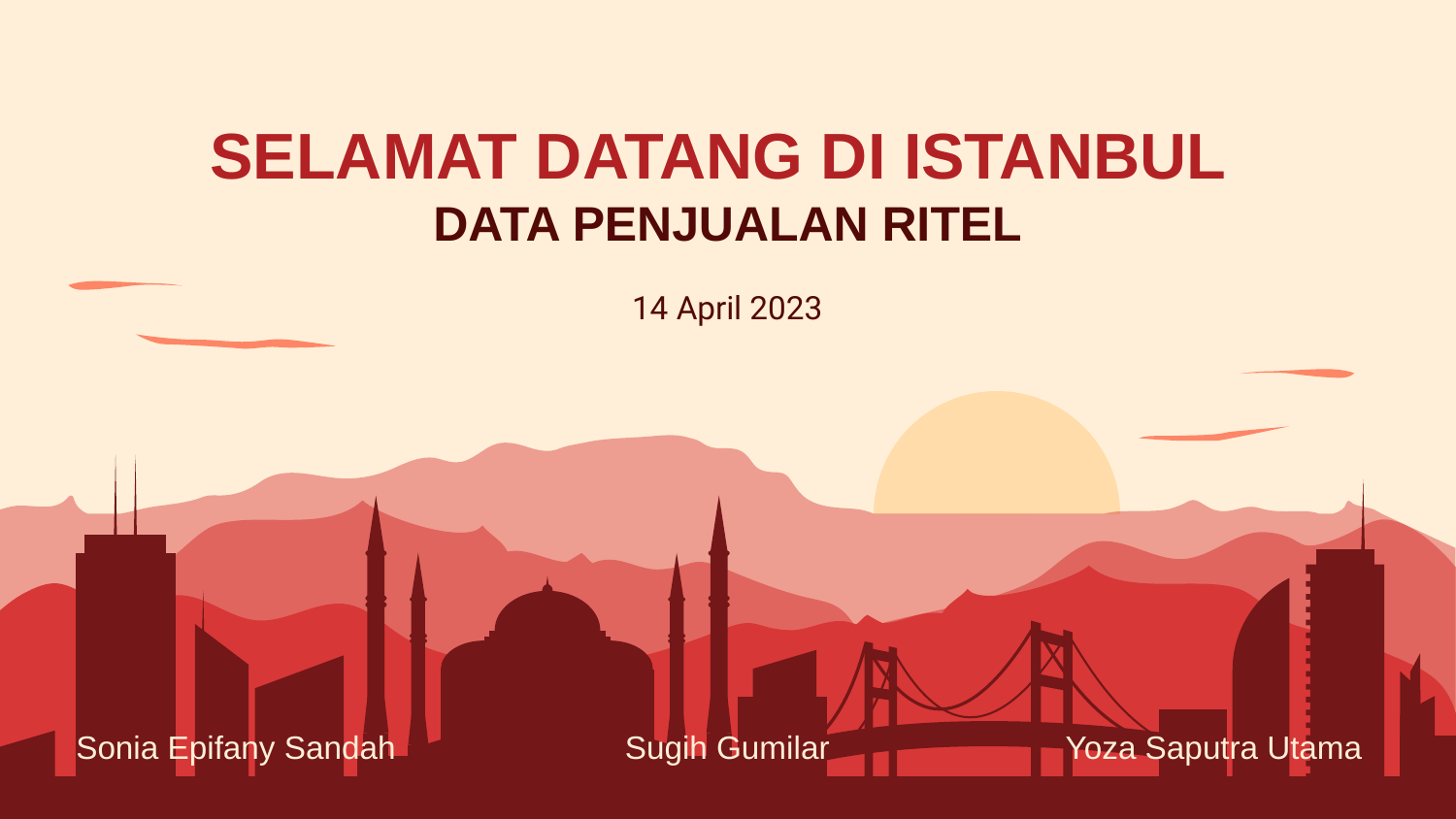

# SELAMAT DATANG DI ISTANBUL DATA PENJUALAN RITEL
14 April 2023

Sonia Epifany Sandah
Sugih Gumilar
Yoza Saputra Utama